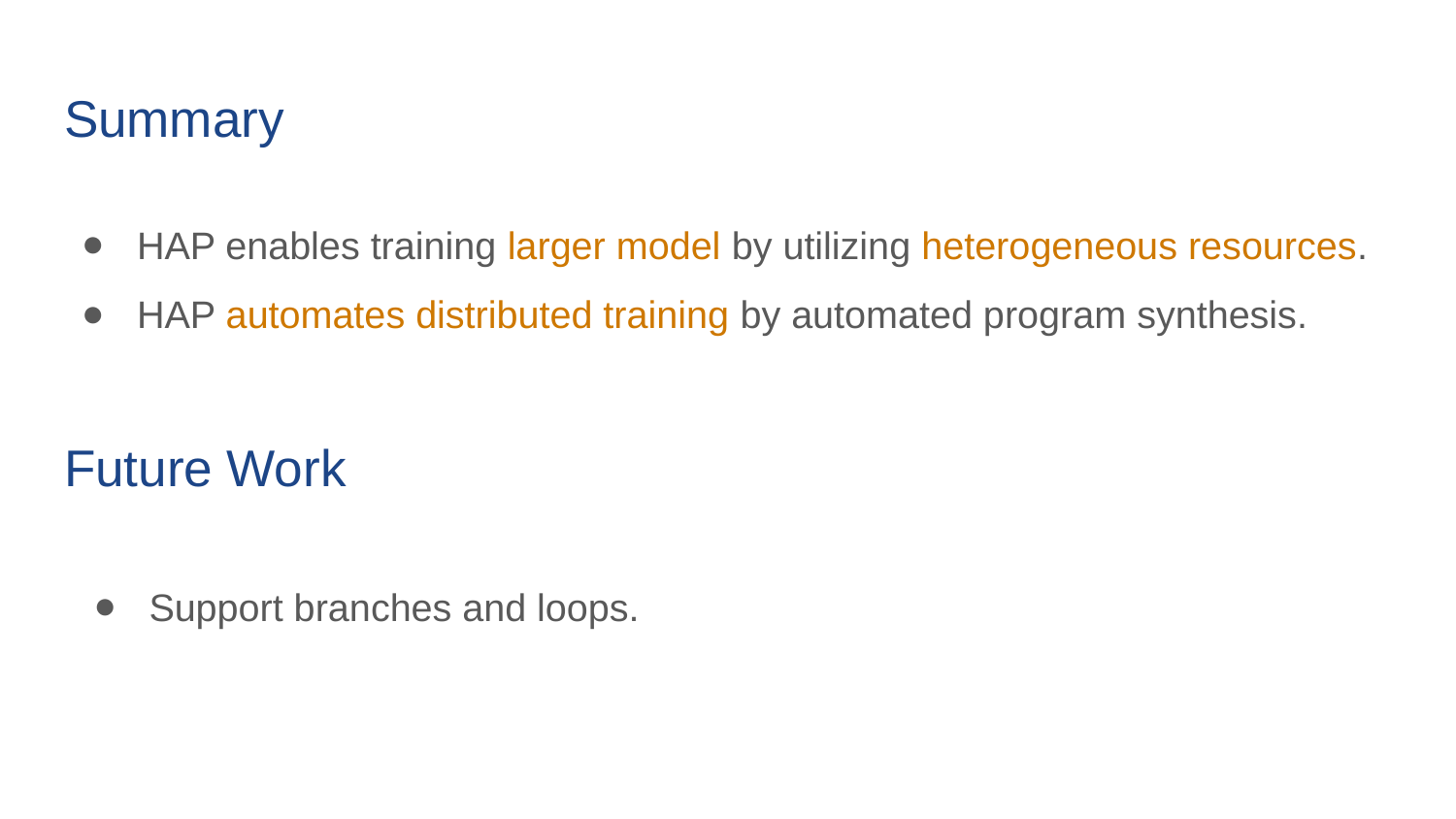

# Summary
HAP enables training larger model by utilizing heterogeneous resources.
HAP automates distributed training by automated program synthesis.
Future Work
Support branches and loops.